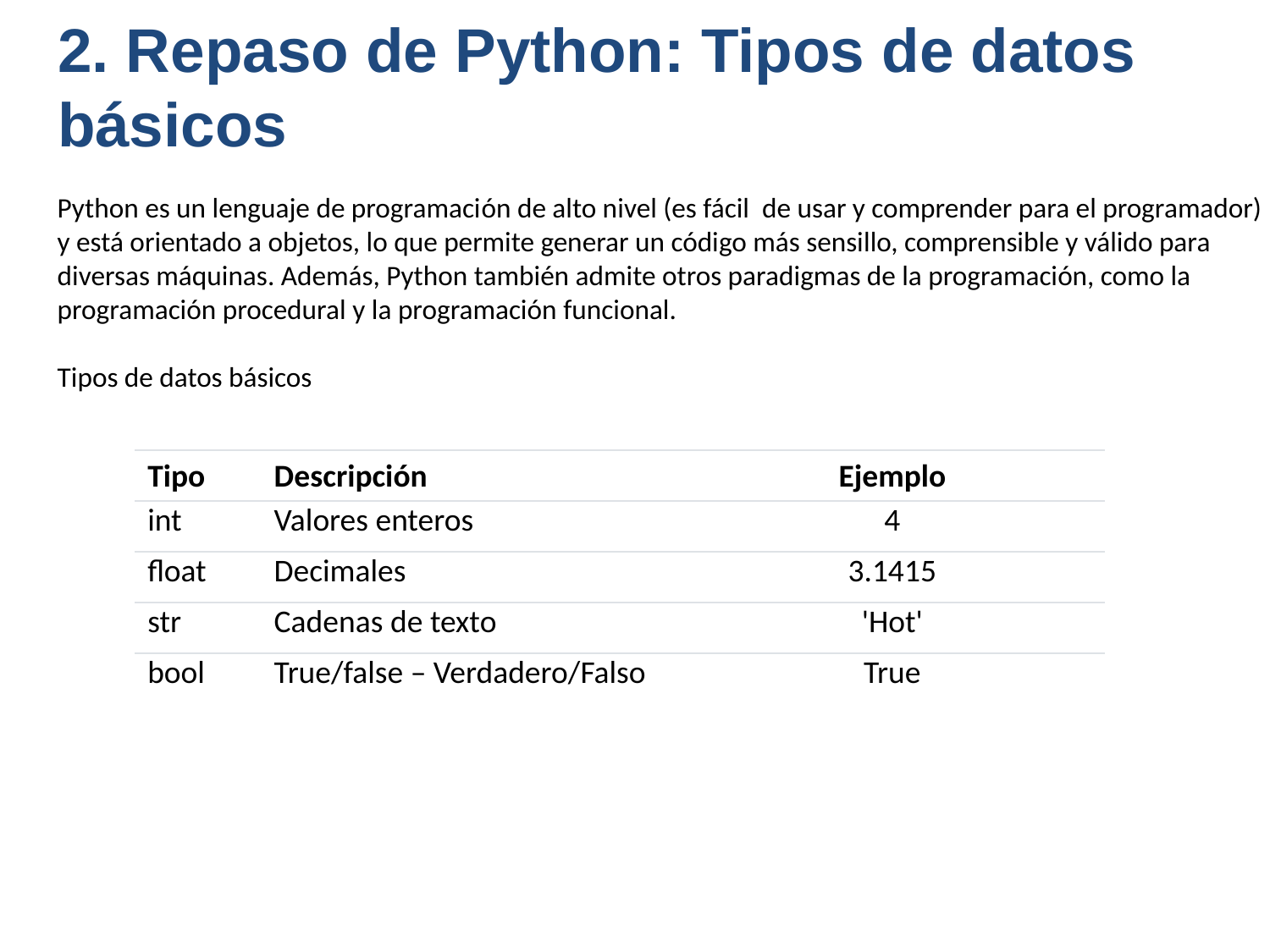

# 2. Repaso de Python: Tipos de datos básicos
Python es un lenguaje de programación de alto nivel (es fácil  de usar y comprender para el programador) y está orientado a objetos, lo que permite generar un código más sensillo, comprensible y válido para diversas máquinas. Además, Python también admite otros paradigmas de la programación, como la  programación procedural y la programación funcional.

Tipos de datos básicos

| Tipo | Descripción | Ejemplo |
| --- | --- | --- |
| int | Valores enteros | 4 |
| float | Decimales | 3.1415 |
| str | Cadenas de texto | 'Hot' |
| bool | True/false – Verdadero/Falso | True |